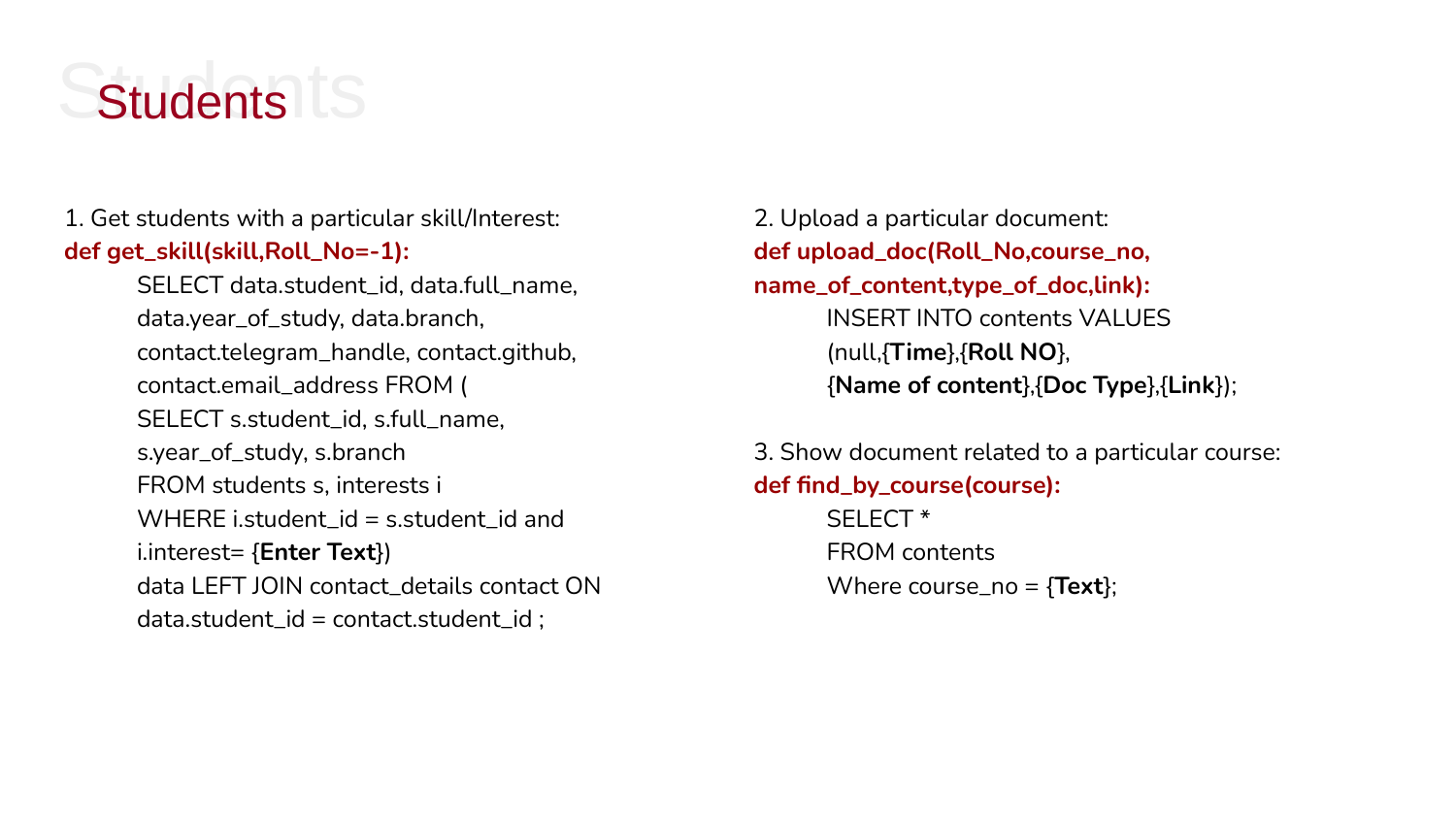

Students
Students

1. Get students with a particular skill/Interest:
def get_skill(skill,Roll_No=-1):
SELECT data.student_id, data.full_name, data.year_of_study, data.branch, contact.telegram_handle, contact.github, contact.email_address FROM (
SELECT s.student_id, s.full_name, s.year_of_study, s.branch
FROM students s, interests i
WHERE i.student_id = s.student_id and i.interest= {Enter Text})
data LEFT JOIN contact_details contact ON data.student_id = contact.student_id ;
2. Upload a particular document:
def upload_doc(Roll_No,course_no, name_of_content,type_of_doc,link):
INSERT INTO contents VALUES
(null,{Time},{Roll NO},
{Name of content},{Doc Type},{Link});

3. Show document related to a particular course:
def find_by_course(course):
SELECT *
FROM contents
Where course_no = {Text};